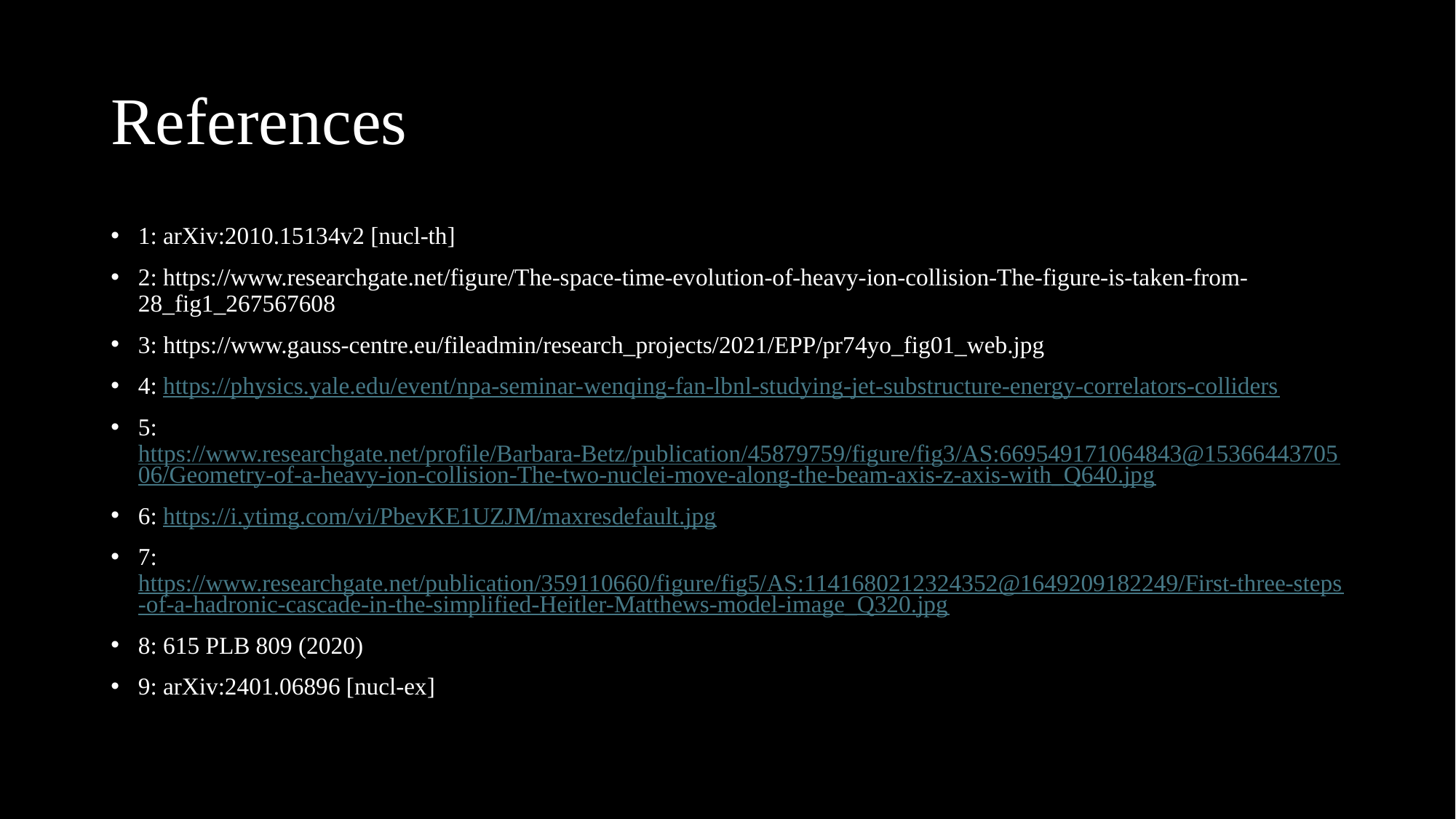

# References
1: arXiv:2010.15134v2 [nucl-th]
2: https://www.researchgate.net/figure/The-space-time-evolution-of-heavy-ion-collision-The-figure-is-taken-from-28_fig1_267567608
3: https://www.gauss-centre.eu/fileadmin/research_projects/2021/EPP/pr74yo_fig01_web.jpg
4: https://physics.yale.edu/event/npa-seminar-wenqing-fan-lbnl-studying-jet-substructure-energy-correlators-colliders
5: https://www.researchgate.net/profile/Barbara-Betz/publication/45879759/figure/fig3/AS:669549171064843@1536644370506/Geometry-of-a-heavy-ion-collision-The-two-nuclei-move-along-the-beam-axis-z-axis-with_Q640.jpg
6: https://i.ytimg.com/vi/PbevKE1UZJM/maxresdefault.jpg
7: https://www.researchgate.net/publication/359110660/figure/fig5/AS:1141680212324352@1649209182249/First-three-steps-of-a-hadronic-cascade-in-the-simplified-Heitler-Matthews-model-image_Q320.jpg
8: 615 PLB 809 (2020)
9: arXiv:2401.06896 [nucl-ex]